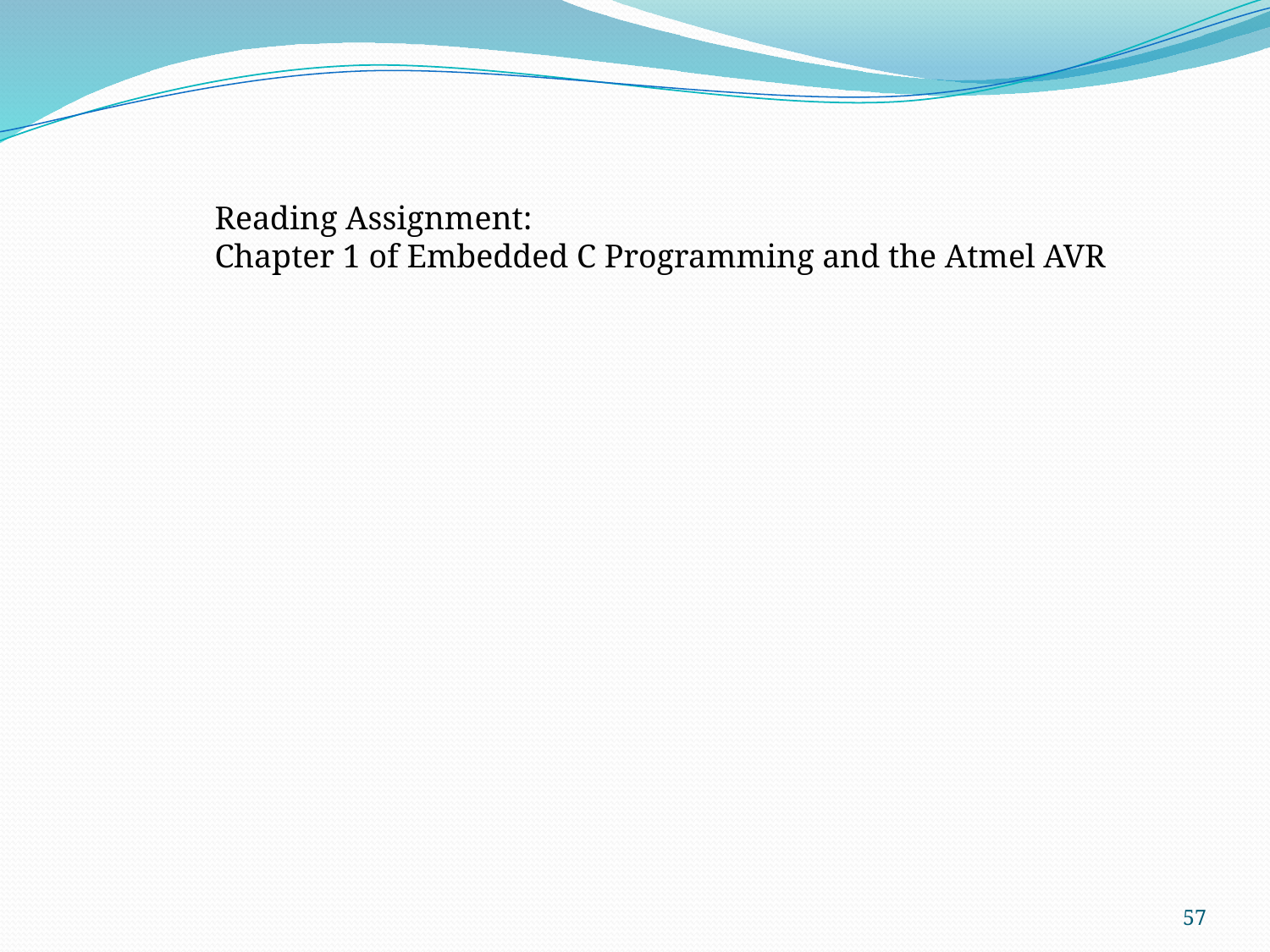

Reading Assignment:
Chapter 1 of Embedded C Programming and the Atmel AVR
57